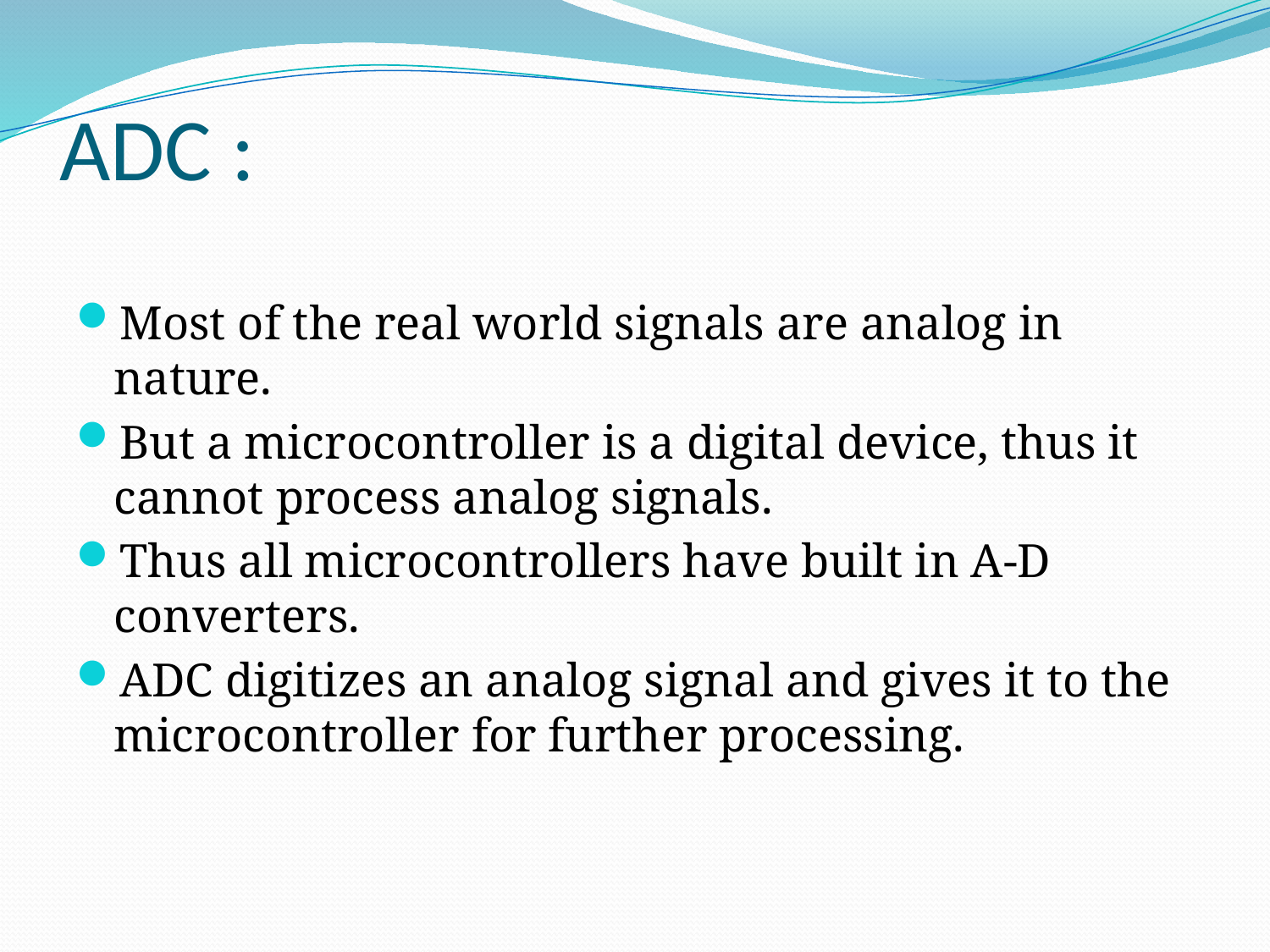

# ADC :
Most of the real world signals are analog in nature.
But a microcontroller is a digital device, thus it cannot process analog signals.
Thus all microcontrollers have built in A-D converters.
ADC digitizes an analog signal and gives it to the microcontroller for further processing.